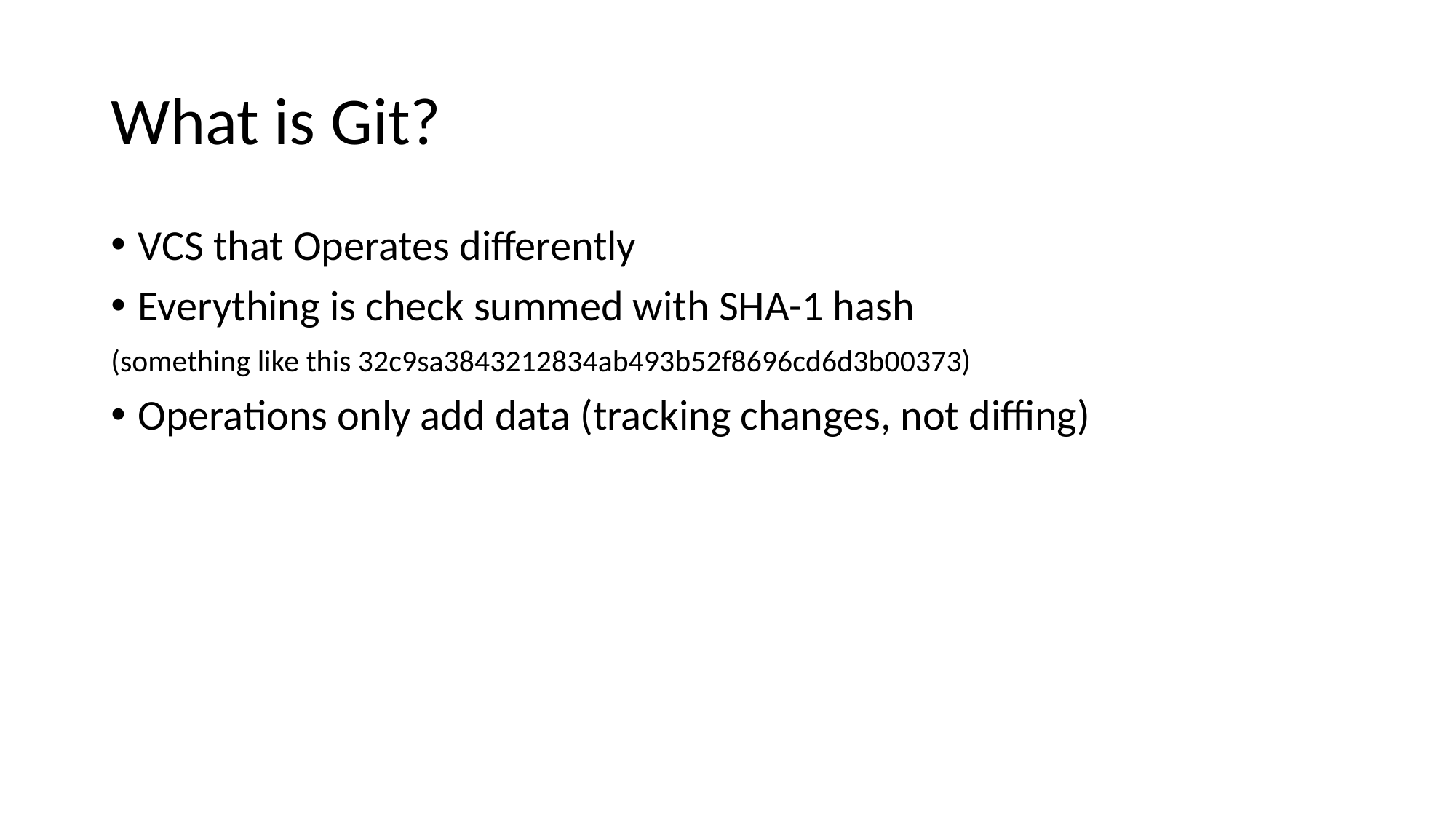

# What is Git?
VCS that Operates differently
Everything is check summed with SHA-1 hash
(something like this 32c9sa3843212834ab493b52f8696cd6d3b00373)
Operations only add data (tracking changes, not diffing)